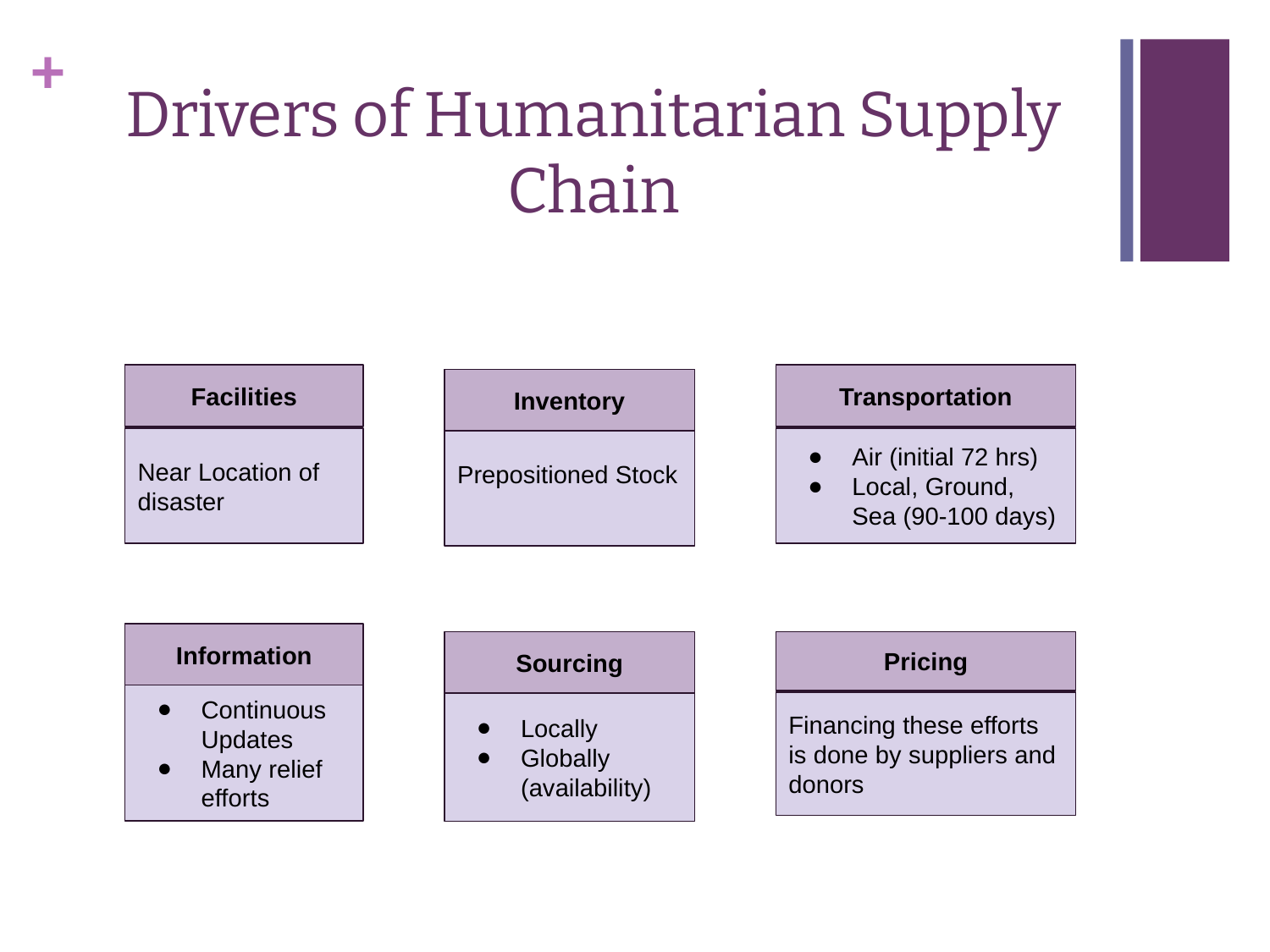

# Drivers of Humanitarian Supply Chain
Facilities
Transportation
Inventory
Near Location of disaster
Air (initial 72 hrs)
Local, Ground, Sea (90-100 days)
Prepositioned Stock

Information
Sourcing
Pricing
Continuous Updates
Many relief efforts
Financing these efforts is done by suppliers and donors
Locally
Globally (availability)